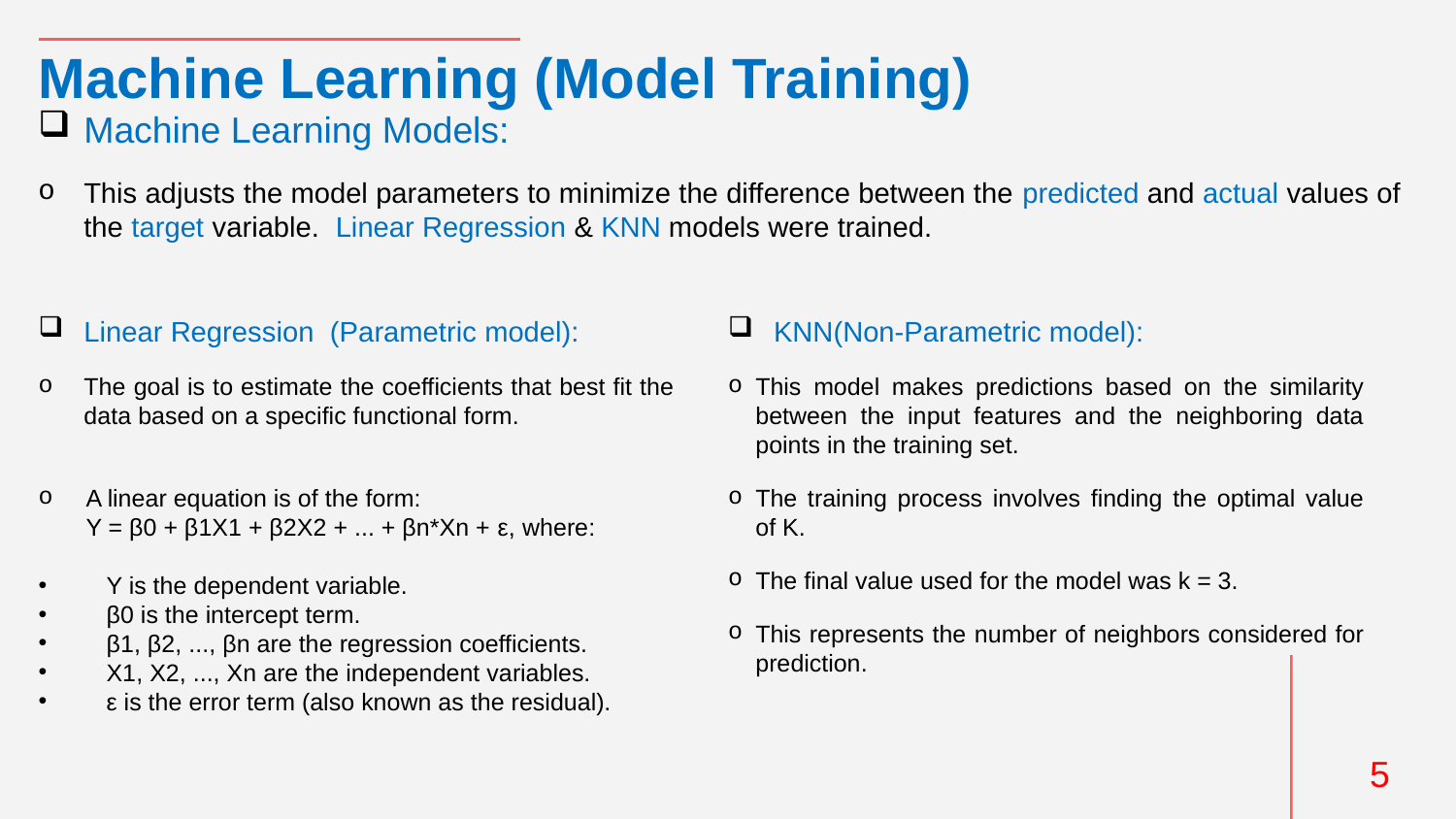

# Machine Learning (Model Training)
Machine Learning Models:
This adjusts the model parameters to minimize the difference between the predicted and actual values of the target variable.  Linear Regression & KNN models were trained.

Linear Regression  (Parametric model):
The goal is to estimate the coefficients that best fit the data based on a specific functional form.

   A linear equation is of the form:
       Y = β0 + β1X1 + β2X2 + ... + βn*Xn + ε, where:

      Y is the dependent variable.
      β0 is the intercept term.
      β1, β2, ..., βn are the regression coefficients.
      X1, X2, ..., Xn are the independent variables.
      ε is the error term (also known as the residual).

KNN(Non-Parametric model):
This model makes predictions based on the similarity between the input features and the neighboring data points in the training set.
The training process involves finding the optimal value of K.
The final value used for the model was k = 3.
This represents the number of neighbors considered for prediction.

5